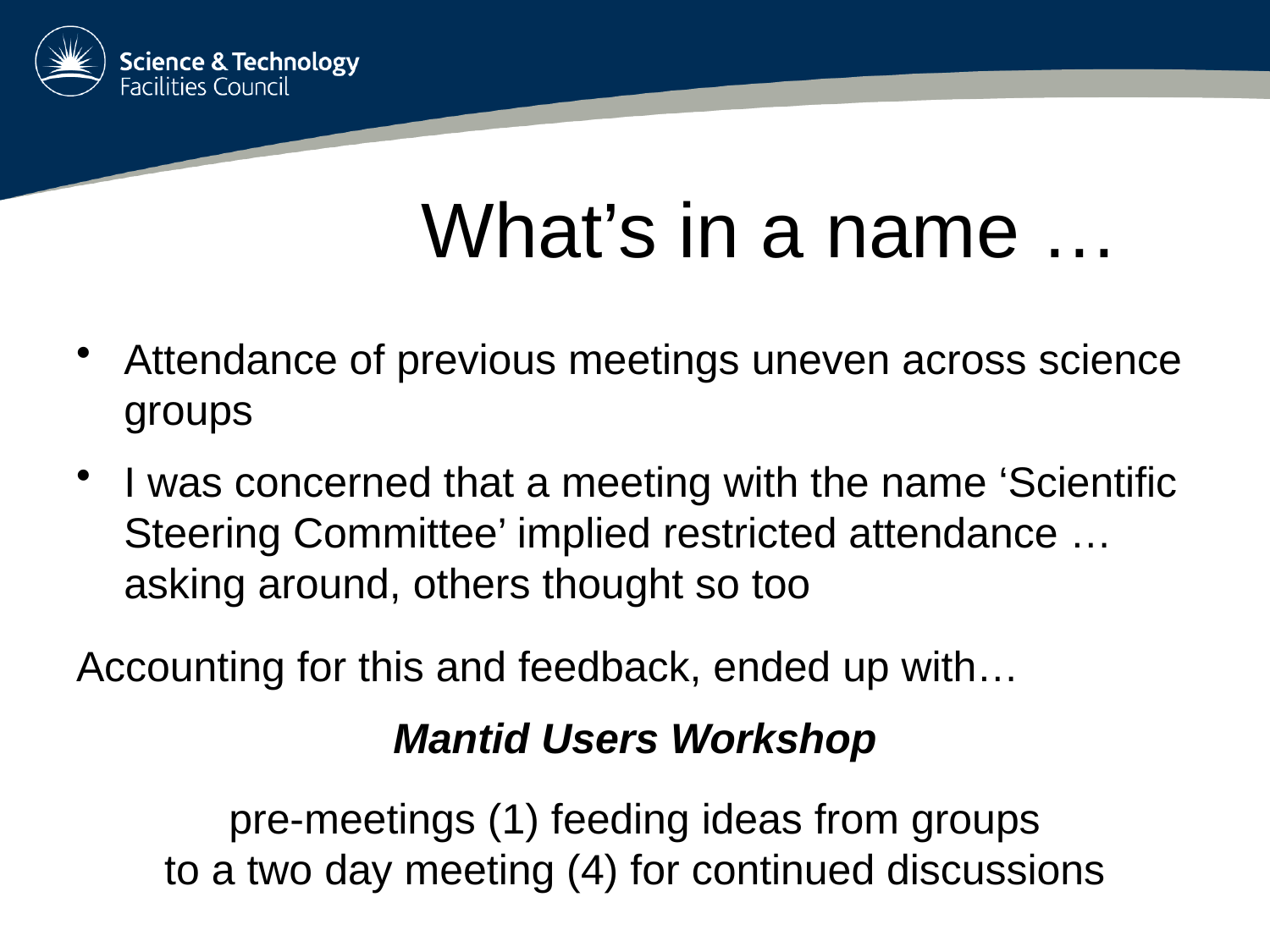

# What’s in a name …
Attendance of previous meetings uneven across science groups
I was concerned that a meeting with the name ‘Scientific Steering Committee’ implied restricted attendance … asking around, others thought so too
Accounting for this and feedback, ended up with…
Mantid Users Workshop
pre-meetings (1) feeding ideas from groups
to a two day meeting (4) for continued discussions